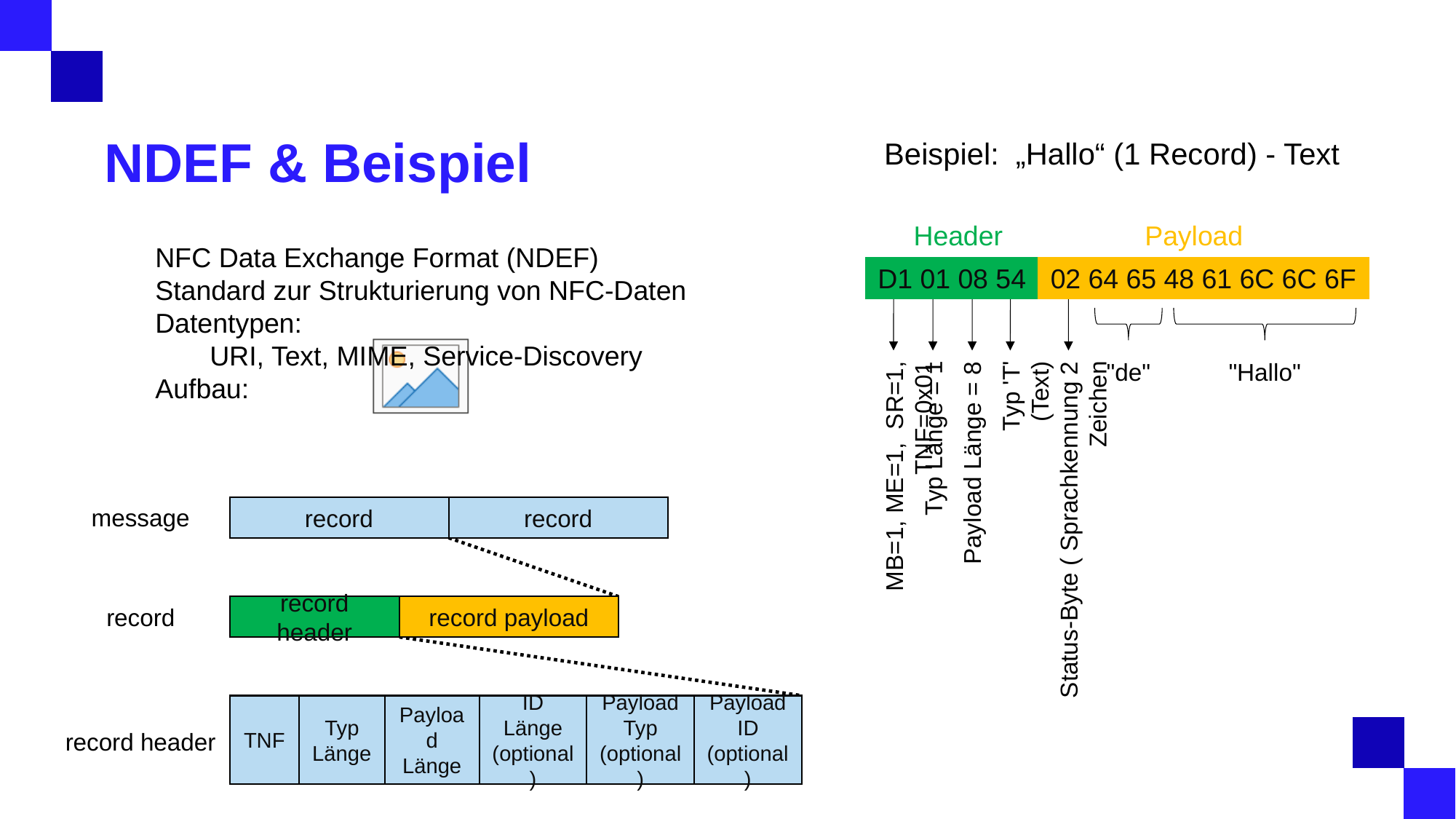

# NDEF & Beispiel
Beispiel:  „Hallo“ (1 Record) - Text
Header
Payload

02 64 65 48 61 6C 6C 6F
D1 01 08 54

"de"
"Hallo"
Typ 'T' (Text)
Typ Länge = 1
Payload Länge = 8
MB=1, ME=1,  SR=1, TNF=0x01
Status-Byte ( Sprachkennung 2 Zeichen
NFC Data Exchange Format (NDEF)
Standard zur Strukturierung von NFC-Daten
Datentypen:
URI, Text, MIME, Service-Discovery
Aufbau:

message
record
record
record
record header
record payload
TNF
Typ Länge
Payload Länge
ID Länge
(optional)
Payload Typ
(optional)
Payload ID
(optional)
record header